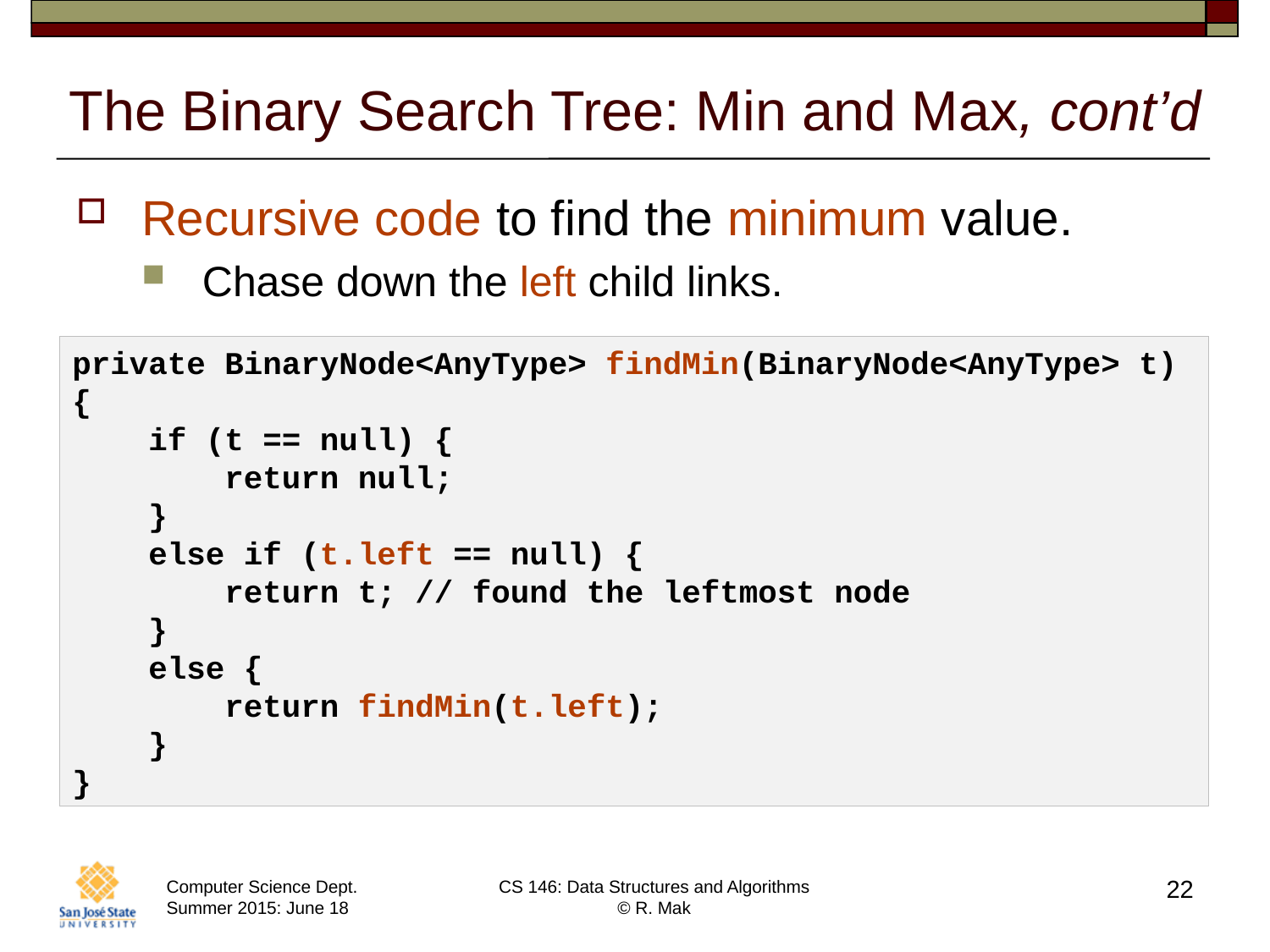

# The Binary Search Tree: Min and Max, cont’d
Recursive code to find the minimum value.
Chase down the left child links.
private BinaryNode<AnyType> findMin(BinaryNode<AnyType> t)
{
    if (t == null) {
        return null;
    }
    else if (t.left == null) {
        return t; // found the leftmost node
    }
    else {
        return findMin(t.left);
    }
}
22